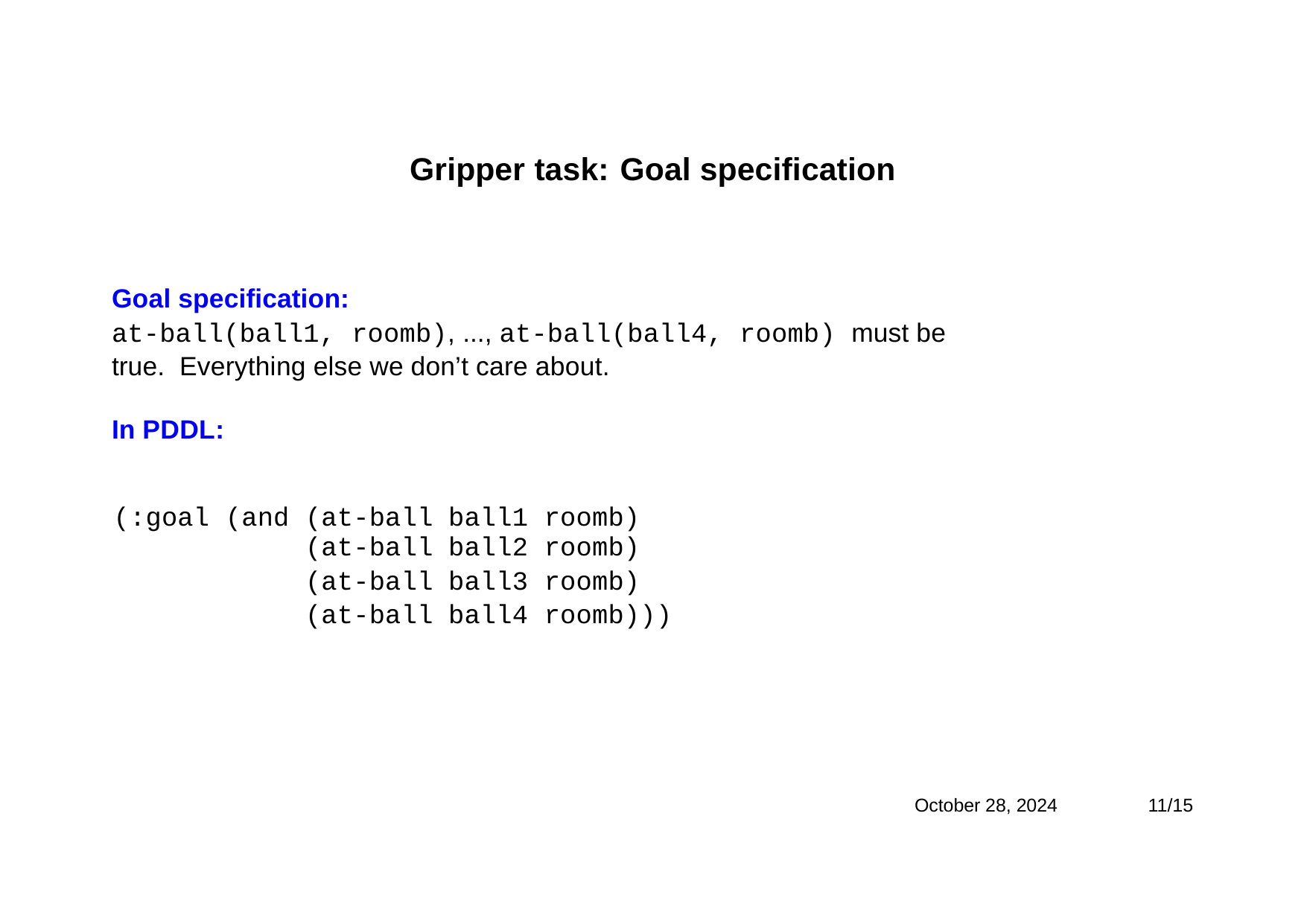

# Gripper task: Goal specification
Goal specification:
at-ball(ball1, roomb), ..., at-ball(ball4, roomb) must be true.  Everything else we don’t care about.

In PDDL:
| (:goal (and (at-ball | ball1 | roomb) |
| --- | --- | --- |
| (at-ball | ball2 | roomb) |
| (at-ball | ball3 | roomb) |
| (at-ball | ball4 | roomb))) |
October 28, 2024
11/15